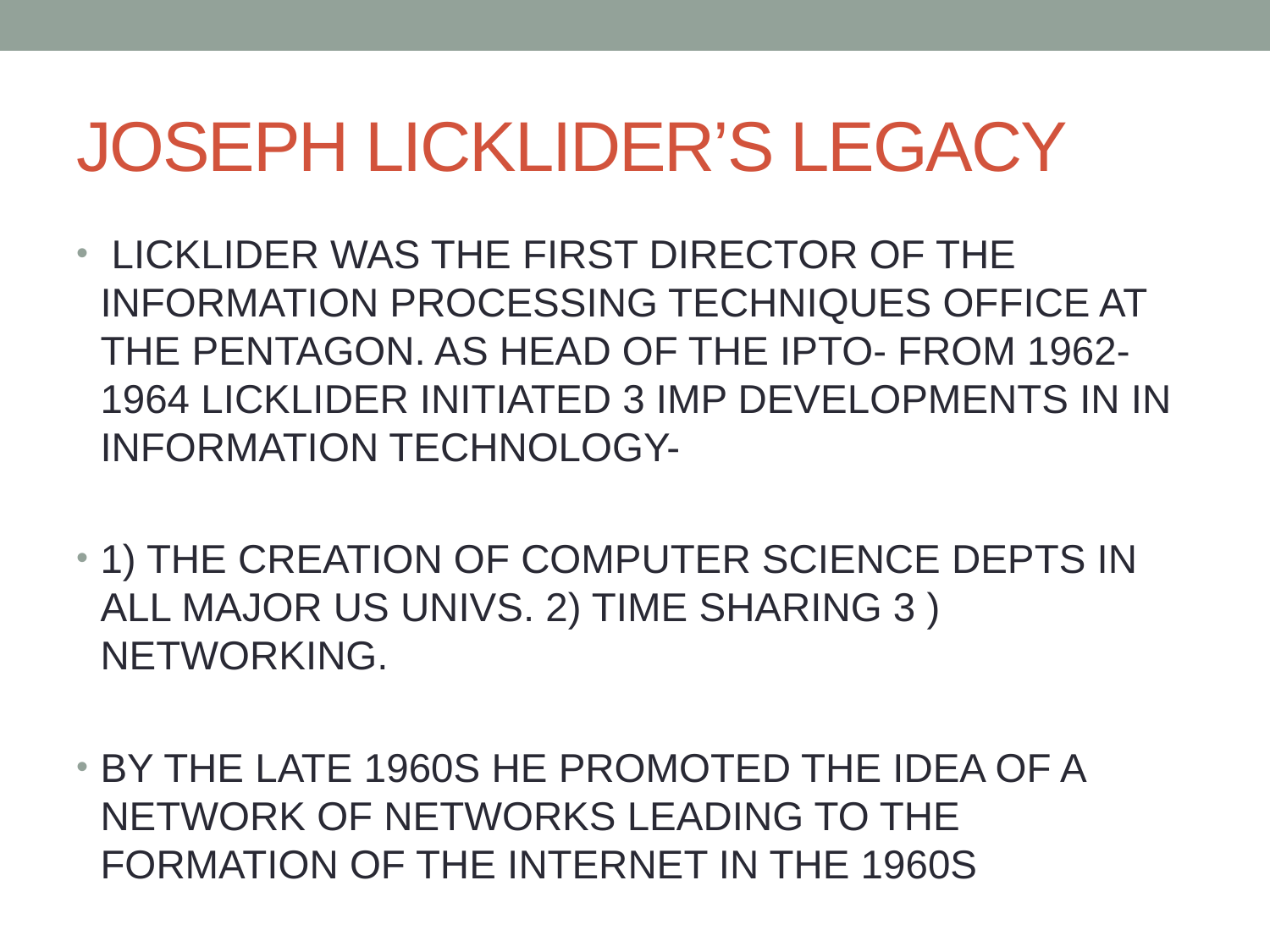

# JOSEPH LICKLIDER’S LEGACY
 LICKLIDER WAS THE FIRST DIRECTOR OF THE INFORMATION PROCESSING TECHNIQUES OFFICE AT THE PENTAGON. AS HEAD OF THE IPTO- FROM 1962- 1964 LICKLIDER INITIATED 3 IMP DEVELOPMENTS IN IN INFORMATION TECHNOLOGY-

1) THE CREATION OF COMPUTER SCIENCE DEPTS IN ALL MAJOR US UNIVS. 2) TIME SHARING 3 ) NETWORKING.

BY THE LATE 1960S HE PROMOTED THE IDEA OF A NETWORK OF NETWORKS LEADING TO THE FORMATION OF THE INTERNET IN THE 1960S